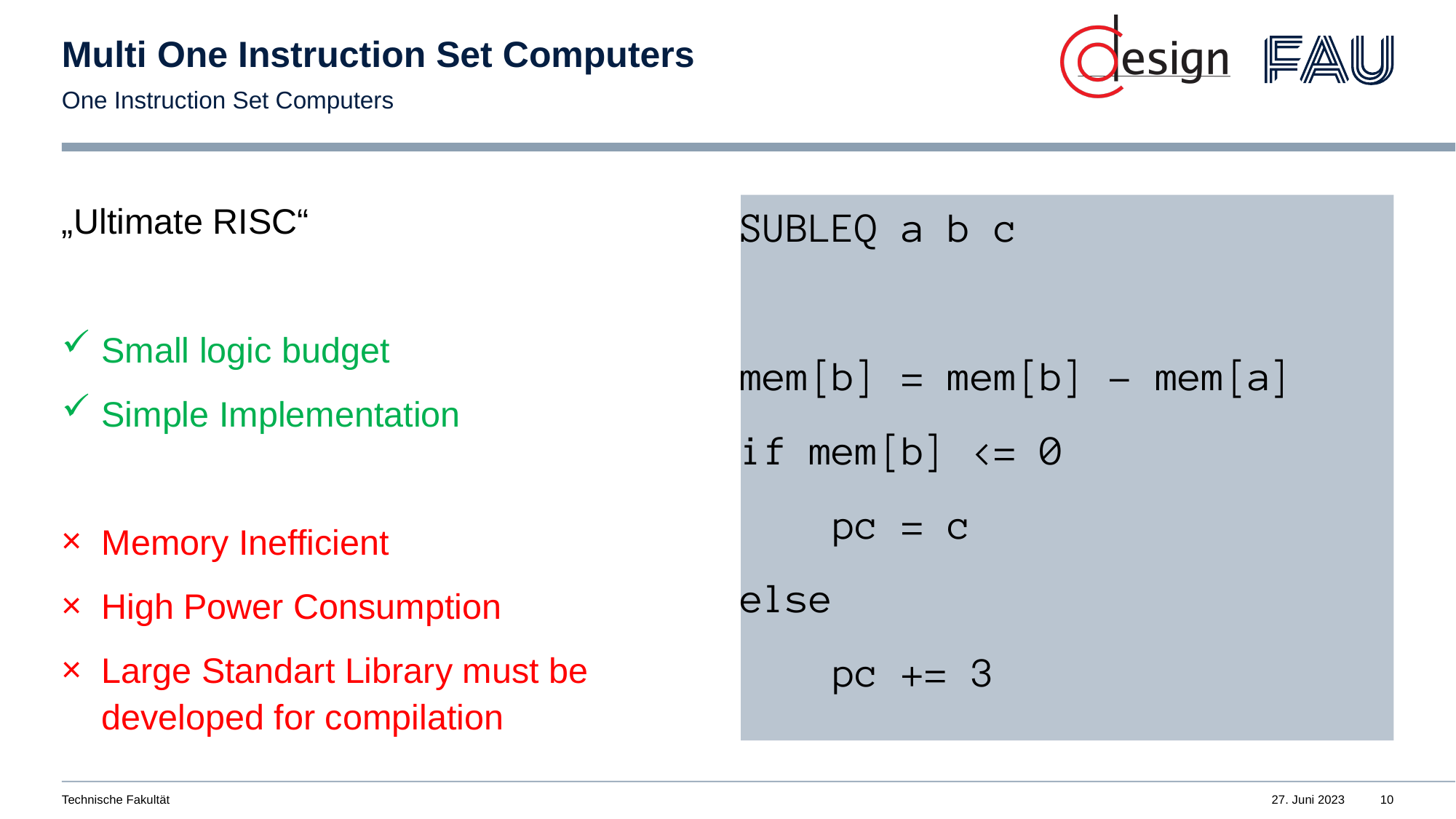

# Multi One Instruction Set Computers
One Instruction Set Computers
„Ultimate RISC“

Small logic budget
Simple Implementation

Memory Inefficient
High Power Consumption
Large Standart Library must be developed for compilation

SUBLEQ a b c

mem[b] = mem[b] - mem[a]
if mem[b] <= 0
    pc = c
else
    pc += 3
Technische Fakultät
27. Juni 2023
10